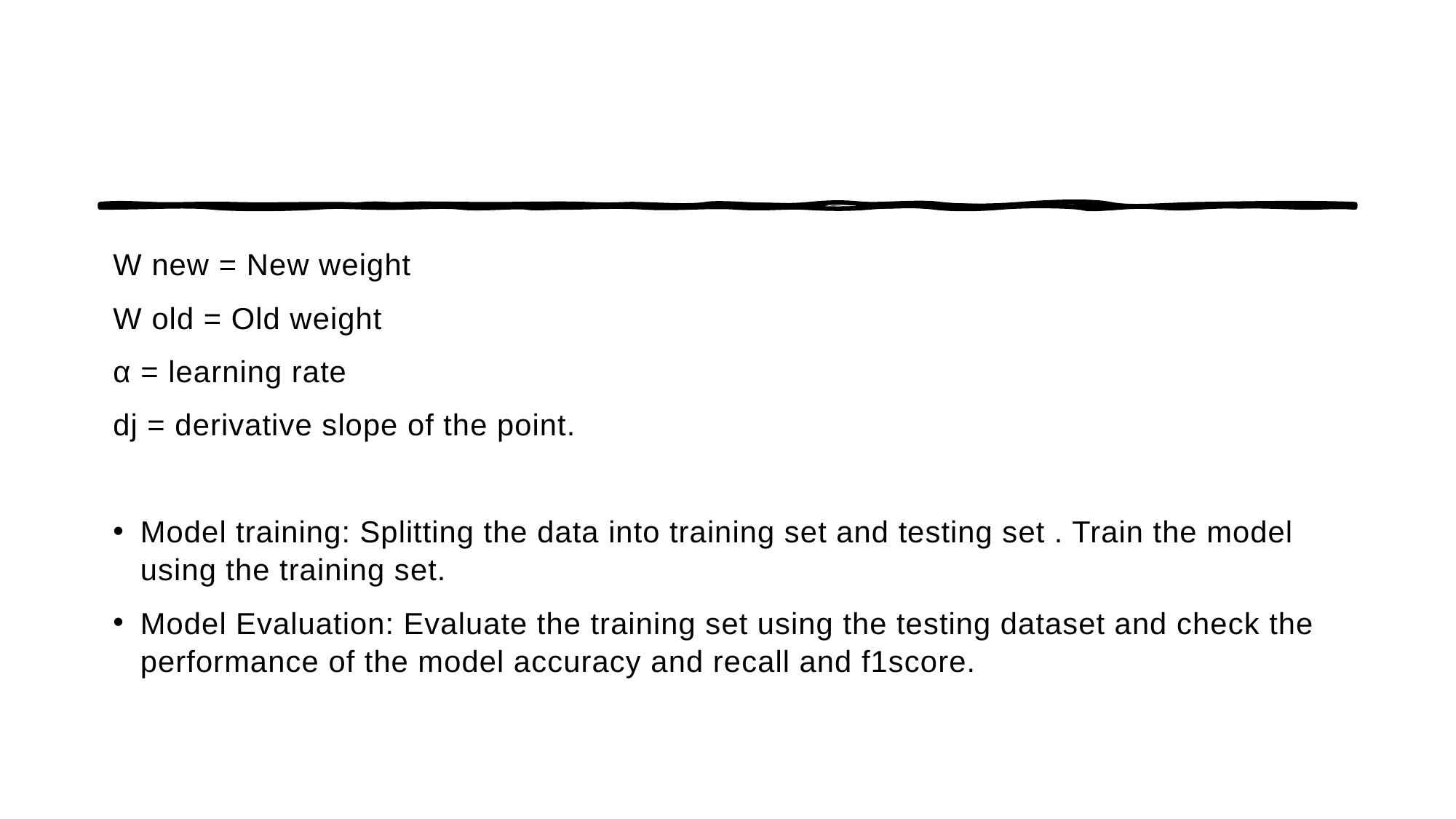

W new = New weight
W old = Old weight
α = learning rate
dj = derivative slope of the point.

Model training: Splitting the data into training set and testing set . Train the model using the training set.
Model Evaluation: Evaluate the training set using the testing dataset and check the performance of the model accuracy and recall and f1score.